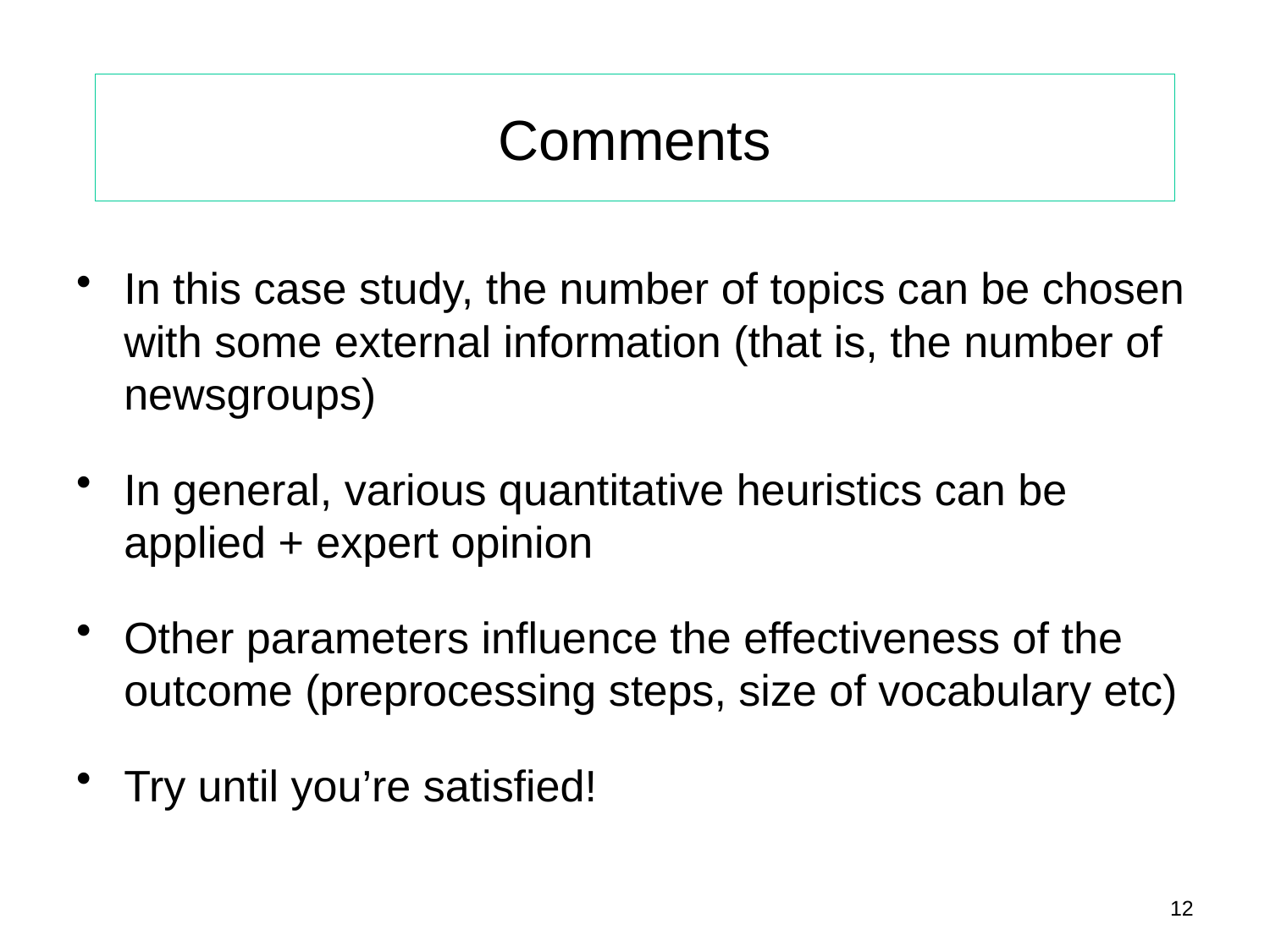

# Comments
In this case study, the number of topics can be chosen with some external information (that is, the number of newsgroups)
In general, various quantitative heuristics can be applied + expert opinion
Other parameters influence the effectiveness of the outcome (preprocessing steps, size of vocabulary etc)
Try until you’re satisfied!
12